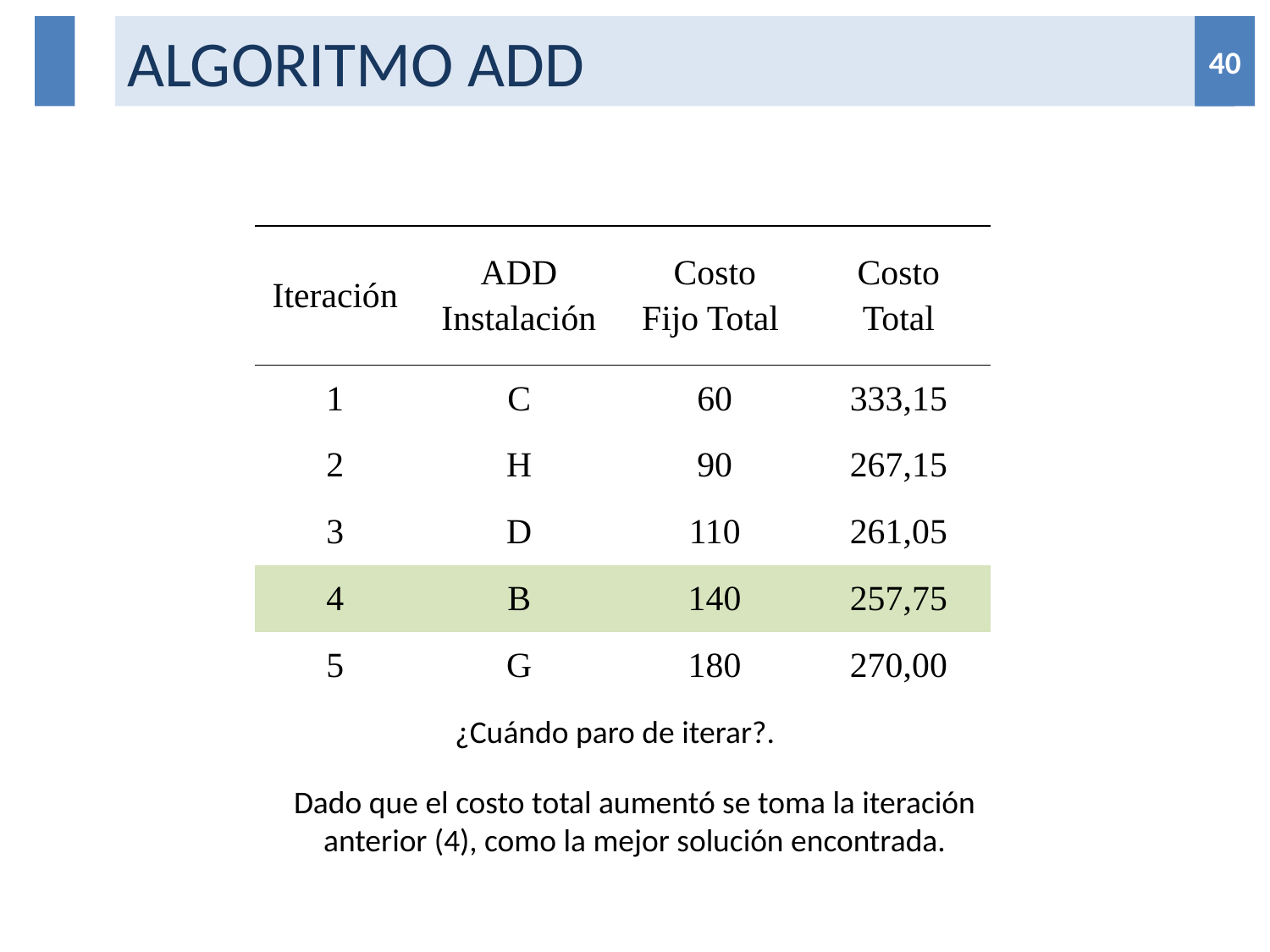

# ALGORITMO ADD
40
40
| Iteración | ADD Instalación | Costo Fijo Total | Costo Total |
| --- | --- | --- | --- |
| 1 | C | 60 | 333,15 |
| 2 | H | 90 | 267,15 |
| 3 | D | 110 | 261,05 |
| 4 | B | 140 | 257,75 |
| 5 | G | 180 | 270,00 |
¿Cuándo paro de iterar?.
Dado que el costo total aumentó se toma la iteración anterior (4), como la mejor solución encontrada.